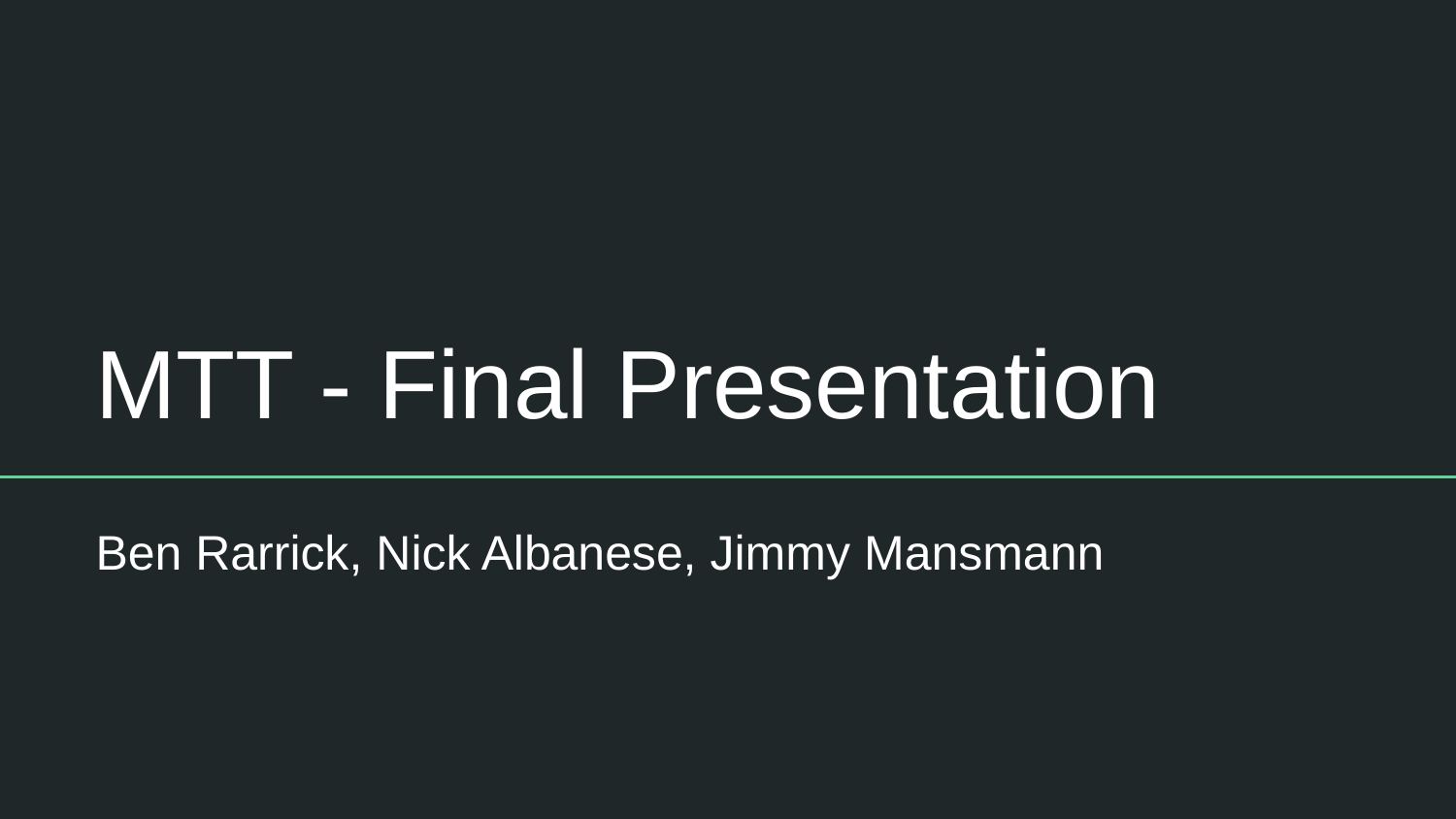

# MTT - Final Presentation
Ben Rarrick, Nick Albanese, Jimmy Mansmann